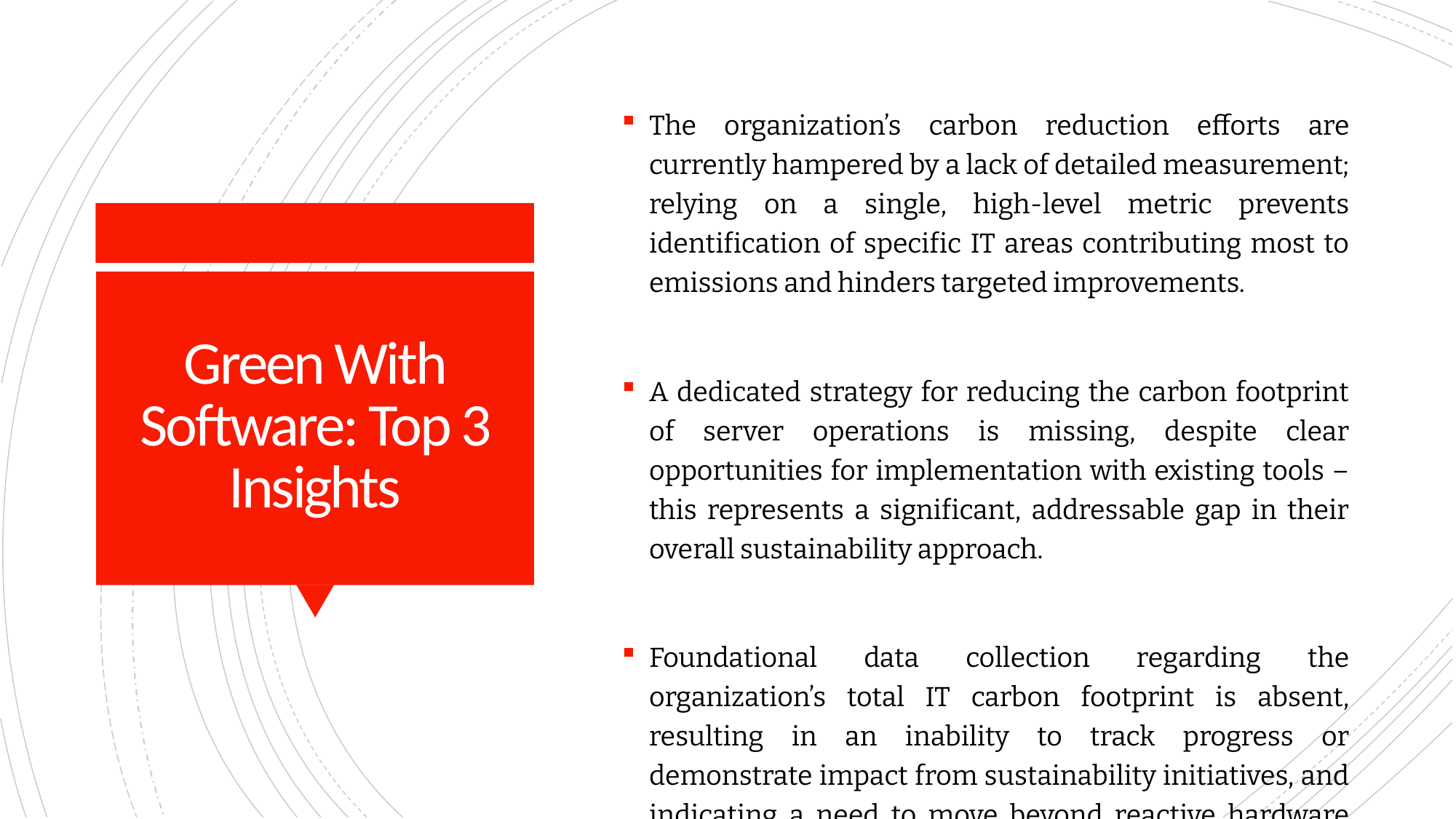

The organization’s carbon reduction efforts are currently hampered by a lack of detailed measurement; relying on a single, high-level metric prevents identification of specific IT areas contributing most to emissions and hinders targeted improvements.

A dedicated strategy for reducing the carbon footprint of server operations is missing, despite clear opportunities for implementation with existing tools – this represents a significant, addressable gap in their overall sustainability approach.

Foundational data collection regarding the organization’s total IT carbon footprint is absent, resulting in an inability to track progress or demonstrate impact from sustainability initiatives, and indicating a need to move beyond reactive hardware upgrades to a proactive carbon management system.
# Green With Software: Top 3 Insights